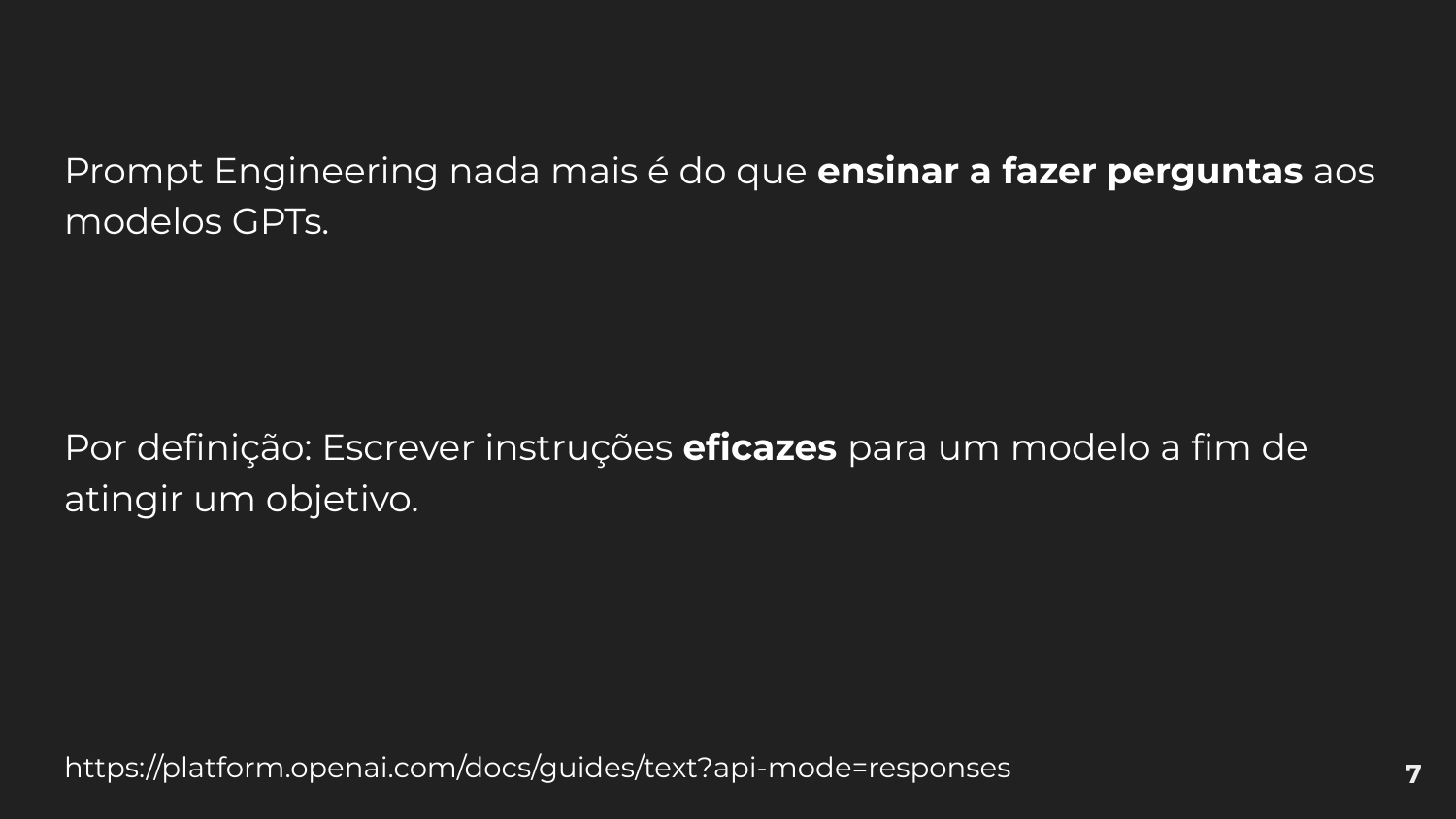

Prompt Engineering nada mais é do que ensinar a fazer perguntas aos modelos GPTs.

Por definição: Escrever instruções eficazes para um modelo a fim de atingir um objetivo.
https://platform.openai.com/docs/guides/text?api-mode=responses
7